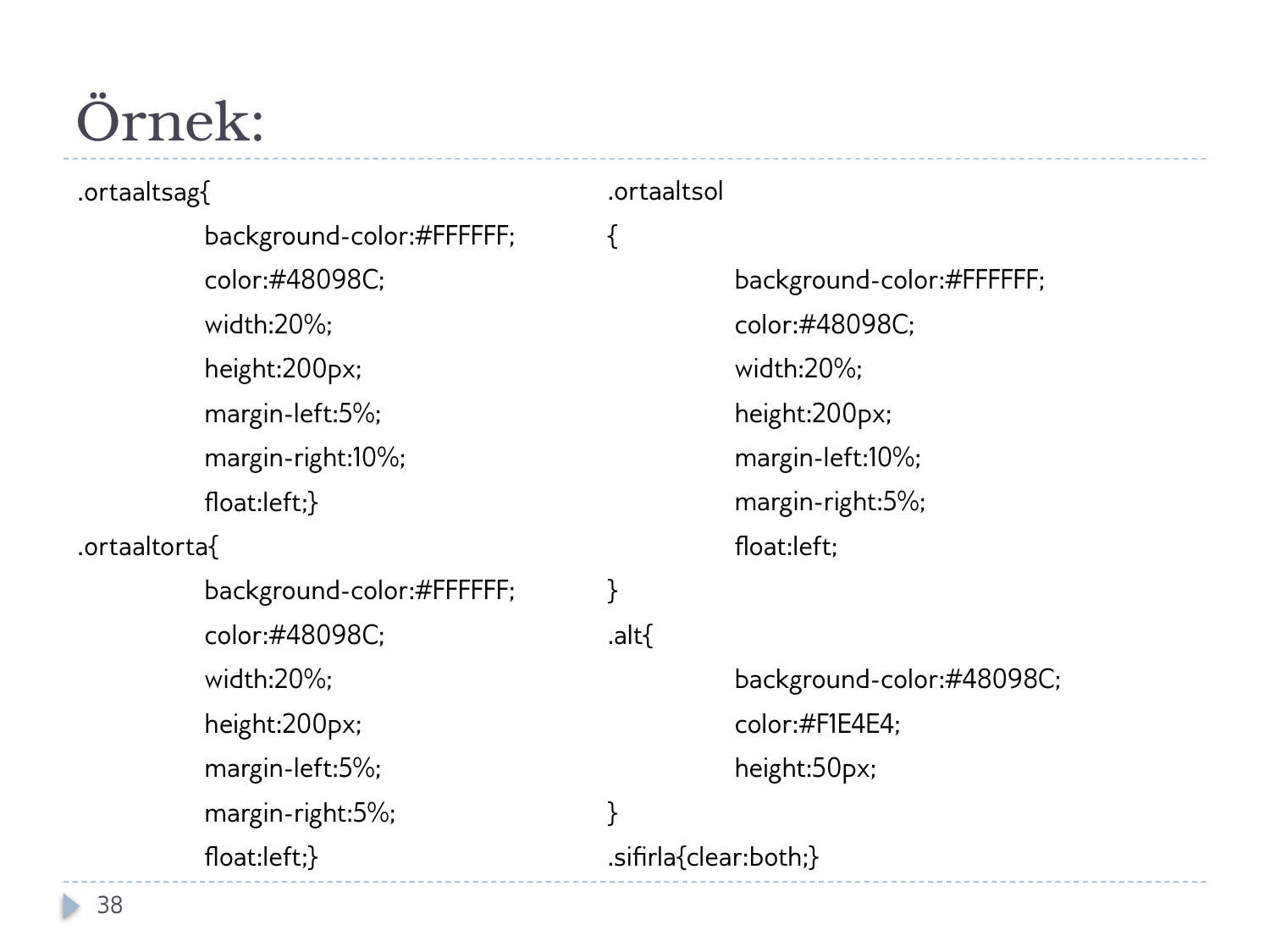

# Örnek:
.ortaaltsag{
	background-color:#FFFFFF;
	color:#48098C;
	width:20%;
	height:200px;
	margin-left:5%;
	margin-right:10%;
	float:left;}
.ortaaltorta{
	background-color:#FFFFFF;
	color:#48098C;
	width:20%;
	height:200px;
	margin-left:5%;
	margin-right:5%;
	float:left;}
.ortaaltsol
{
	background-color:#FFFFFF;
	color:#48098C;
	width:20%;
	height:200px;
	margin-left:10%;
	margin-right:5%;
	float:left;
}
.alt{
	background-color:#48098C;
	color:#F1E4E4;
	height:50px;
}
.sifirla{clear:both;}
38